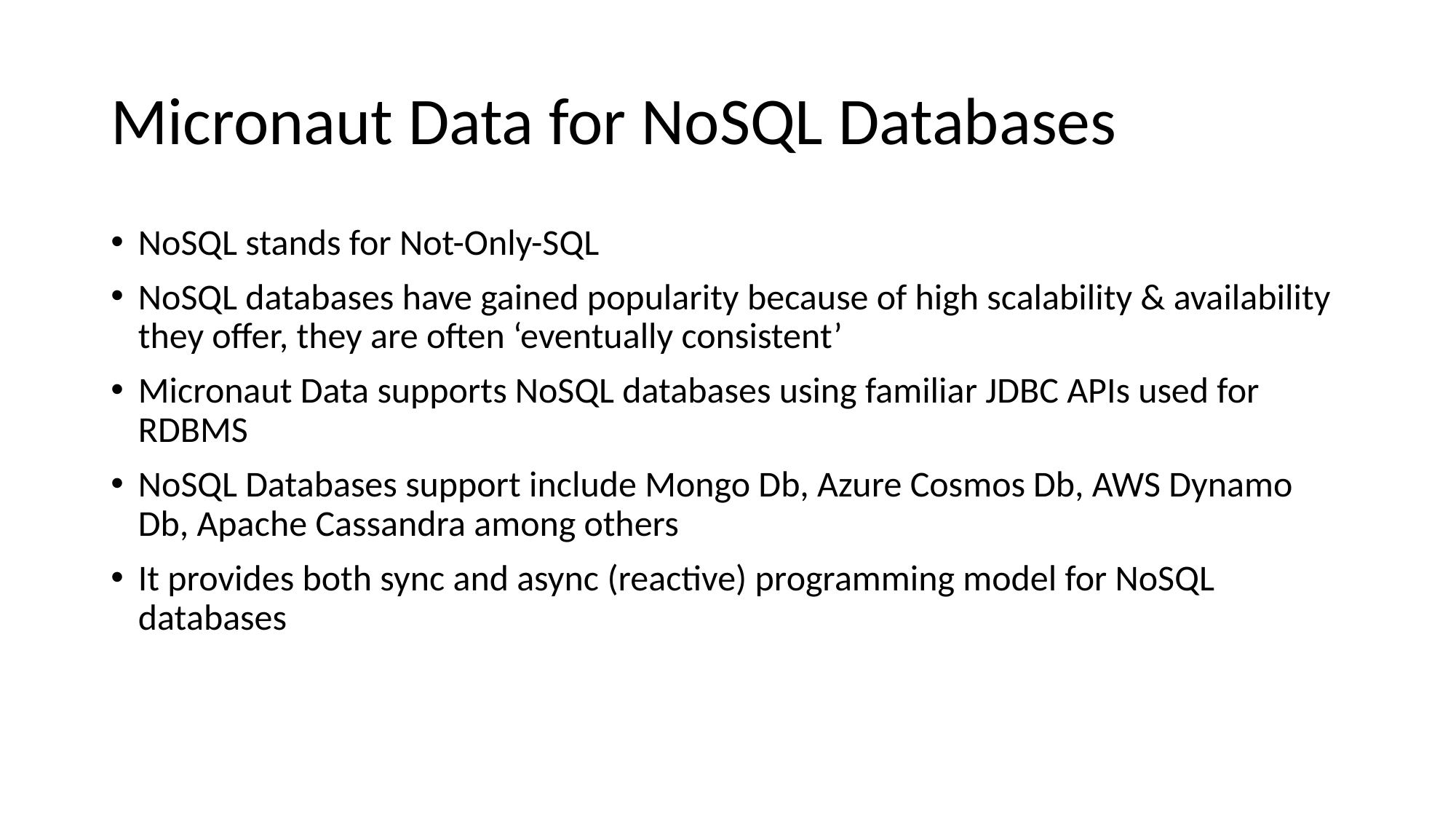

# Micronaut Data for NoSQL Databases
NoSQL stands for Not-Only-SQL
NoSQL databases have gained popularity because of high scalability & availability they offer, they are often ‘eventually consistent’
Micronaut Data supports NoSQL databases using familiar JDBC APIs used for RDBMS
NoSQL Databases support include Mongo Db, Azure Cosmos Db, AWS Dynamo Db, Apache Cassandra among others
It provides both sync and async (reactive) programming model for NoSQL databases